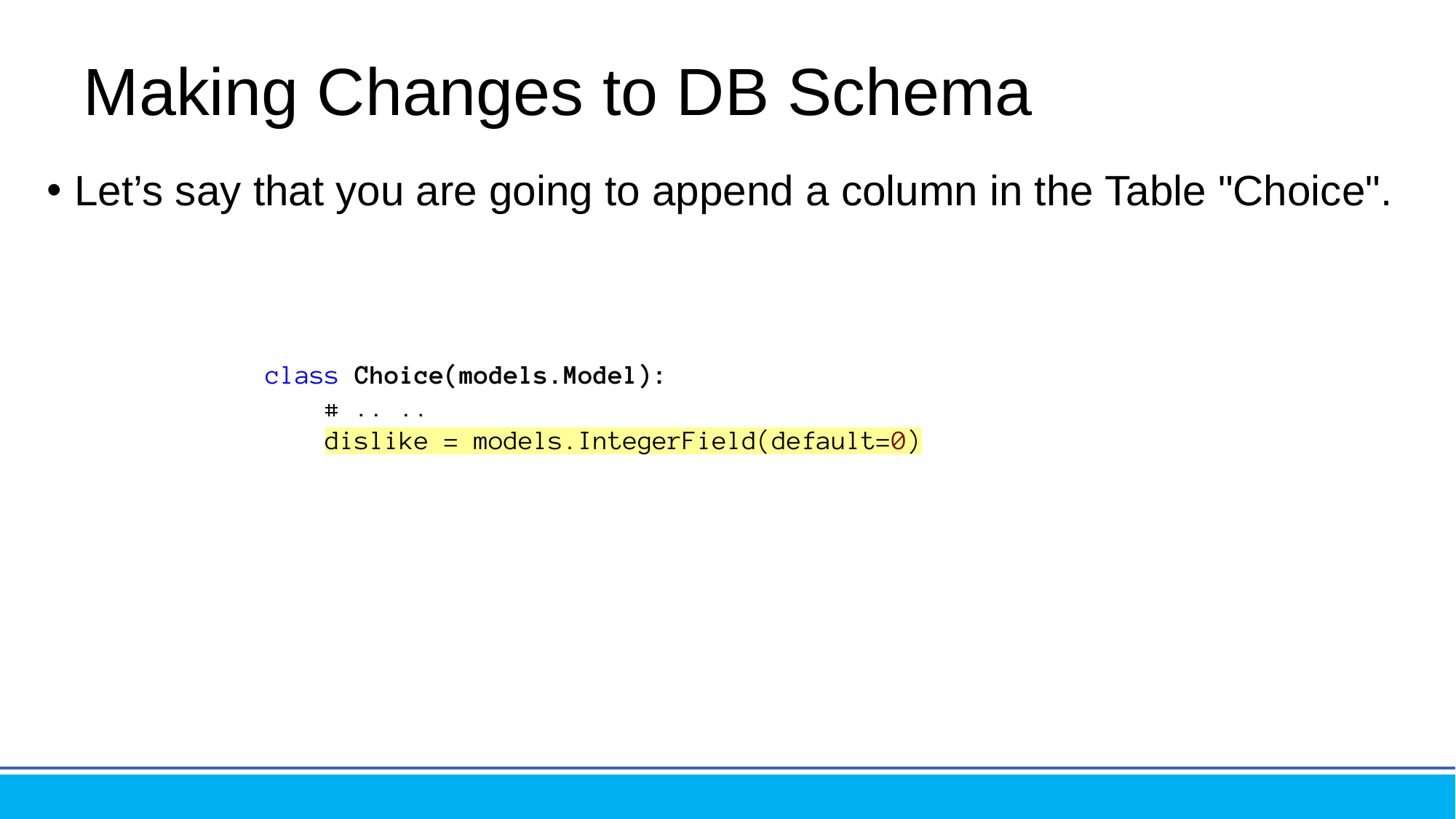

# Making Changes to DB Schema
Let’s say that you are going to append a column in the Table "Choice".

class Choice(models.Model):
    # .. ..
    dislike = models.IntegerField(default=0)